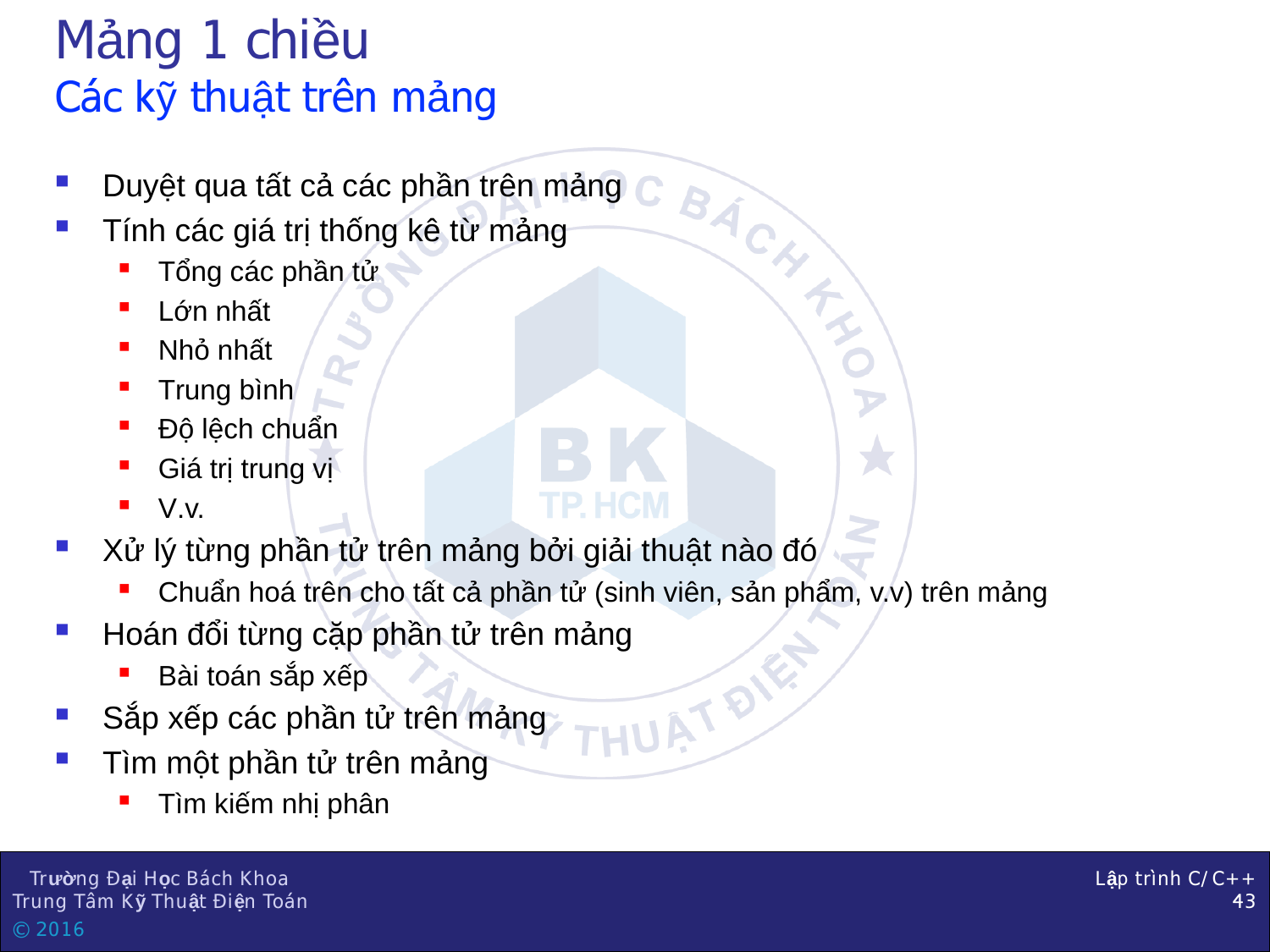

# Mảng 1 chiều Các kỹ thuật trên mảng
Duyệt qua tất cả các phần trên mảng
Tính các giá trị thống kê từ mảng
Tổng các phần tử
Lớn nhất
Nhỏ nhất
Trung bình
Độ lệch chuẩn
Giá trị trung vị
V.v.
Xử lý từng phần tử trên mảng bởi giải thuật nào đó
Chuẩn hoá trên cho tất cả phần tử (sinh viên, sản phẩm, v.v) trên mảng
Hoán đổi từng cặp phần tử trên mảng
Bài toán sắp xếp
Sắp xếp các phần tử trên mảng
Tìm một phần tử trên mảng
Tìm kiếm nhị phân